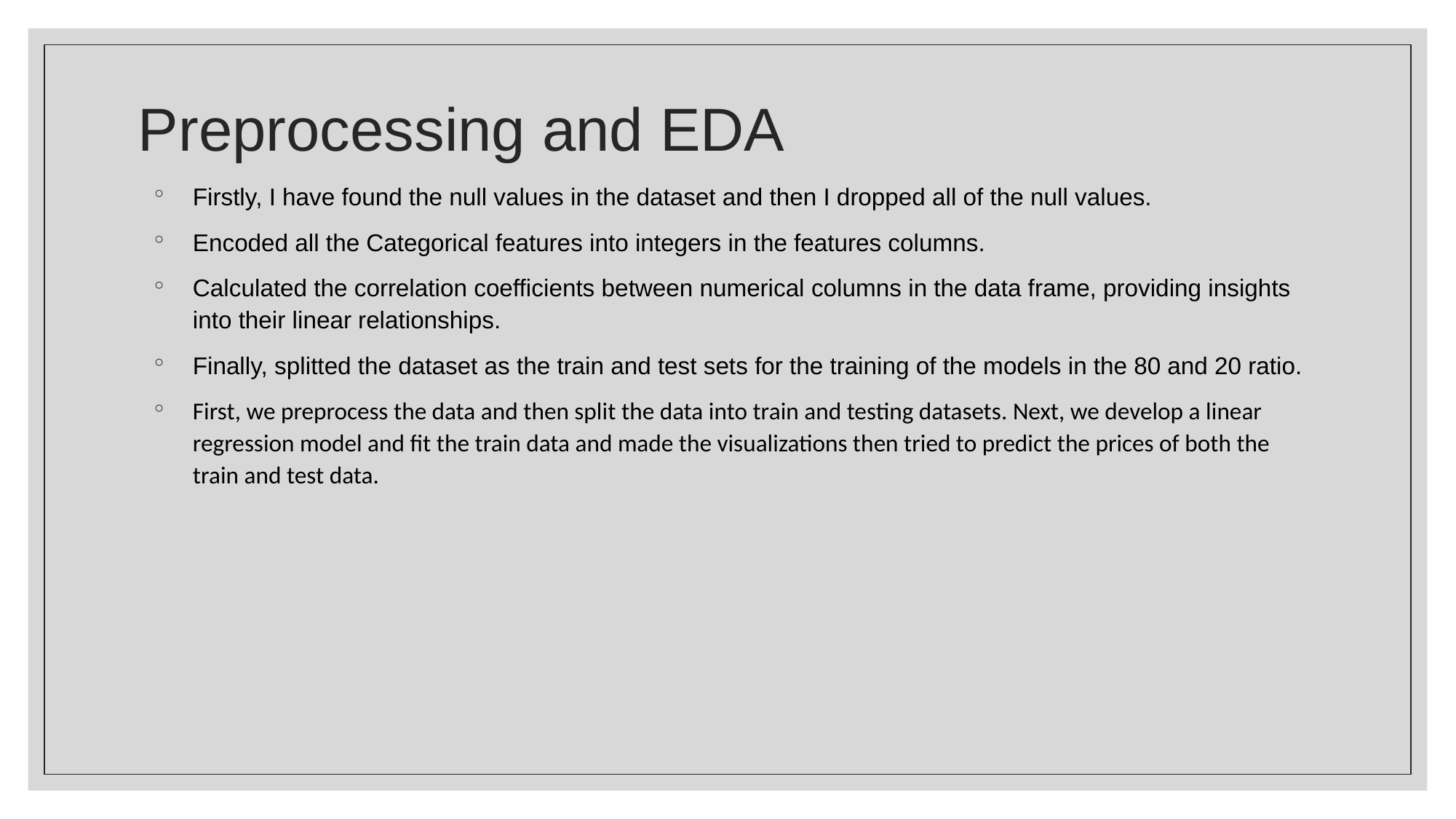

# Preprocessing and EDA
Firstly, I have found the null values in the dataset and then I dropped all of the null values.
Encoded all the Categorical features into integers in the features columns.
Calculated the correlation coefficients between numerical columns in the data frame, providing insights into their linear relationships.
Finally, splitted the dataset as the train and test sets for the training of the models in the 80 and 20 ratio.
First, we preprocess the data and then split the data into train and testing datasets. Next, we develop a linear regression model and fit the train data and made the visualizations then tried to predict the prices of both the train and test data.